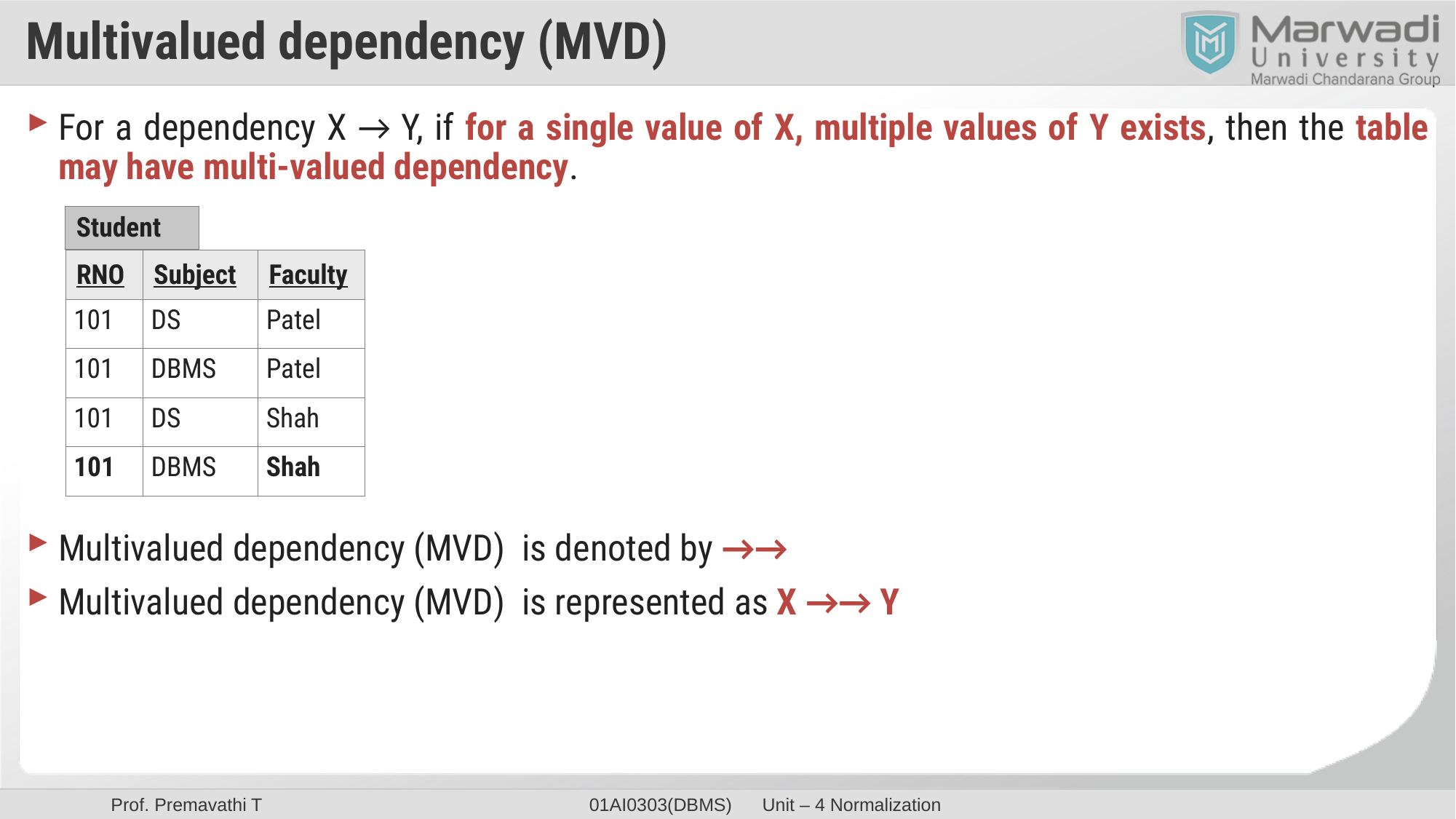

# Multivalued dependency (MVD)
For a dependency X → Y, if for a single value of X, multiple values of Y exists, then the table may have multi-valued dependency.

Multivalued dependency (MVD)  is denoted by →→
Multivalued dependency (MVD)  is represented as X →→ Y
| Student |
| --- |
| RNO | Subject | Faculty |
| --- | --- | --- |
| 101 | DS | Patel |
| 101 | DBMS | Patel |
| 101 | DS | Shah |
| 101 | DBMS | Shah |